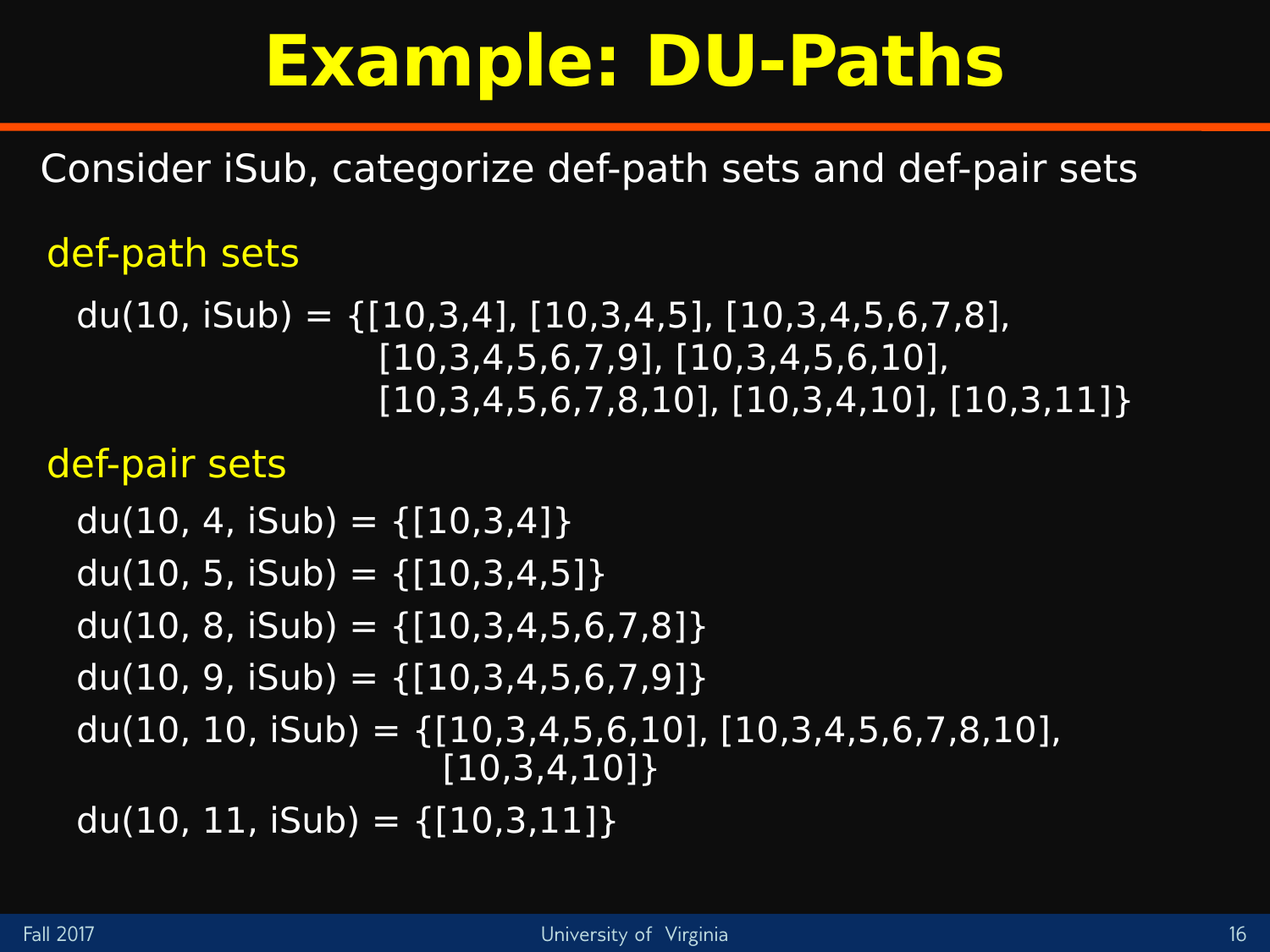

# Example: DU-Paths
Consider iSub, categorize def-path sets and def-pair sets
def-path sets
du(10, iSub) = {[10,3,4], [10,3,4,5], [10,3,4,5,6,7,8], [10,3,4,5,6,7,9], [10,3,4,5,6,10], [10,3,4,5,6,7,8,10], [10,3,4,10], [10,3,11]}
def-pair sets
du(10, 4, iSub) = {[10,3,4]}
du(10, 5, iSub) = {[10,3,4,5]}
du(10, 8, iSub) = {[10,3,4,5,6,7,8]}
du(10, 9, iSub) = {[10,3,4,5,6,7,9]}
du(10, 10, iSub) = {[10,3,4,5,6,10], [10,3,4,5,6,7,8,10], [10,3,4,10]}
du(10, 11, iSub) = {[10,3,11]}